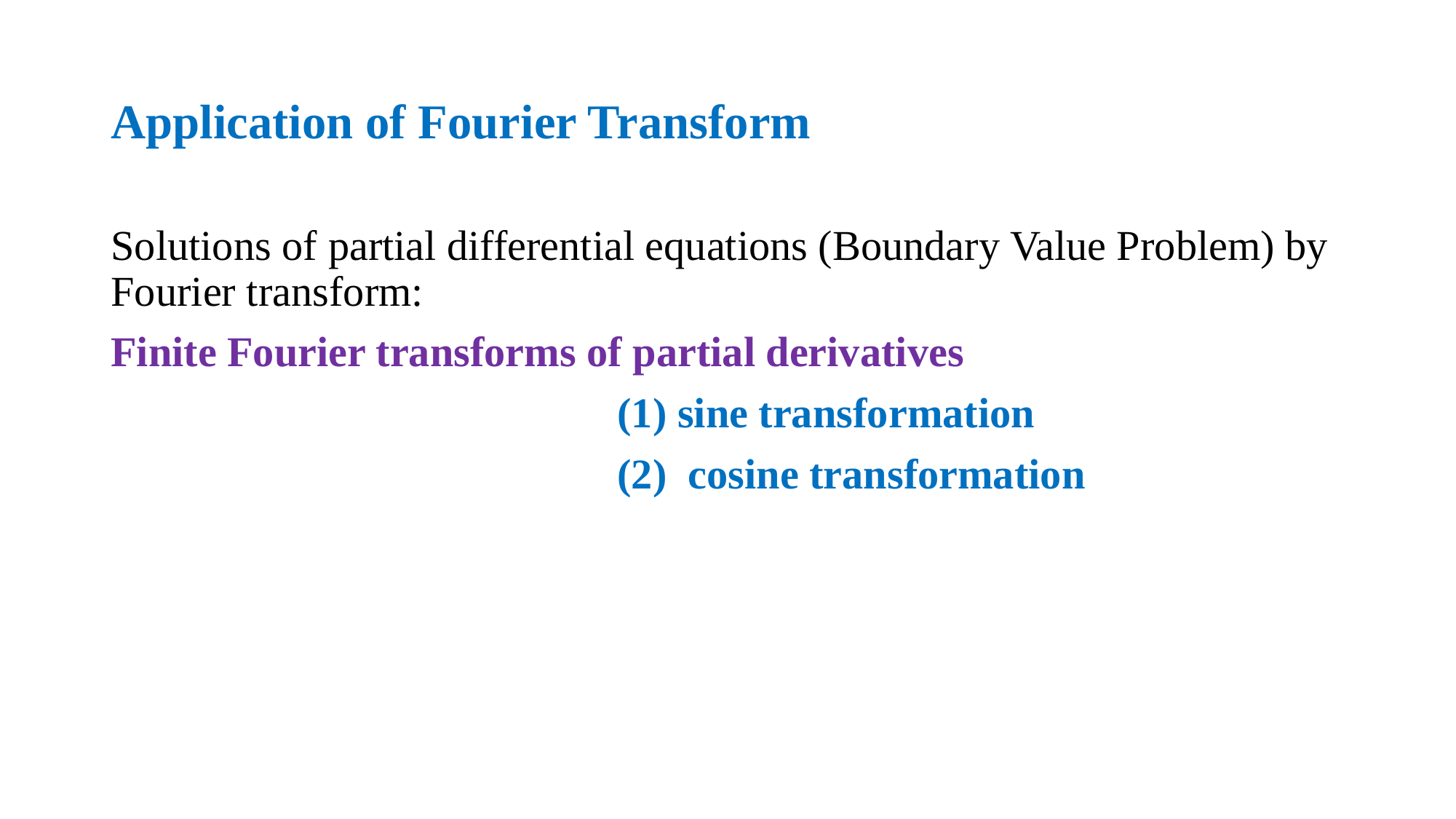

# Application of Fourier Transform
Solutions of partial differential equations (Boundary Value Problem) by Fourier transform:
Finite Fourier transforms of partial derivatives
                                                (1) sine transformation
                                                (2)  cosine transformation